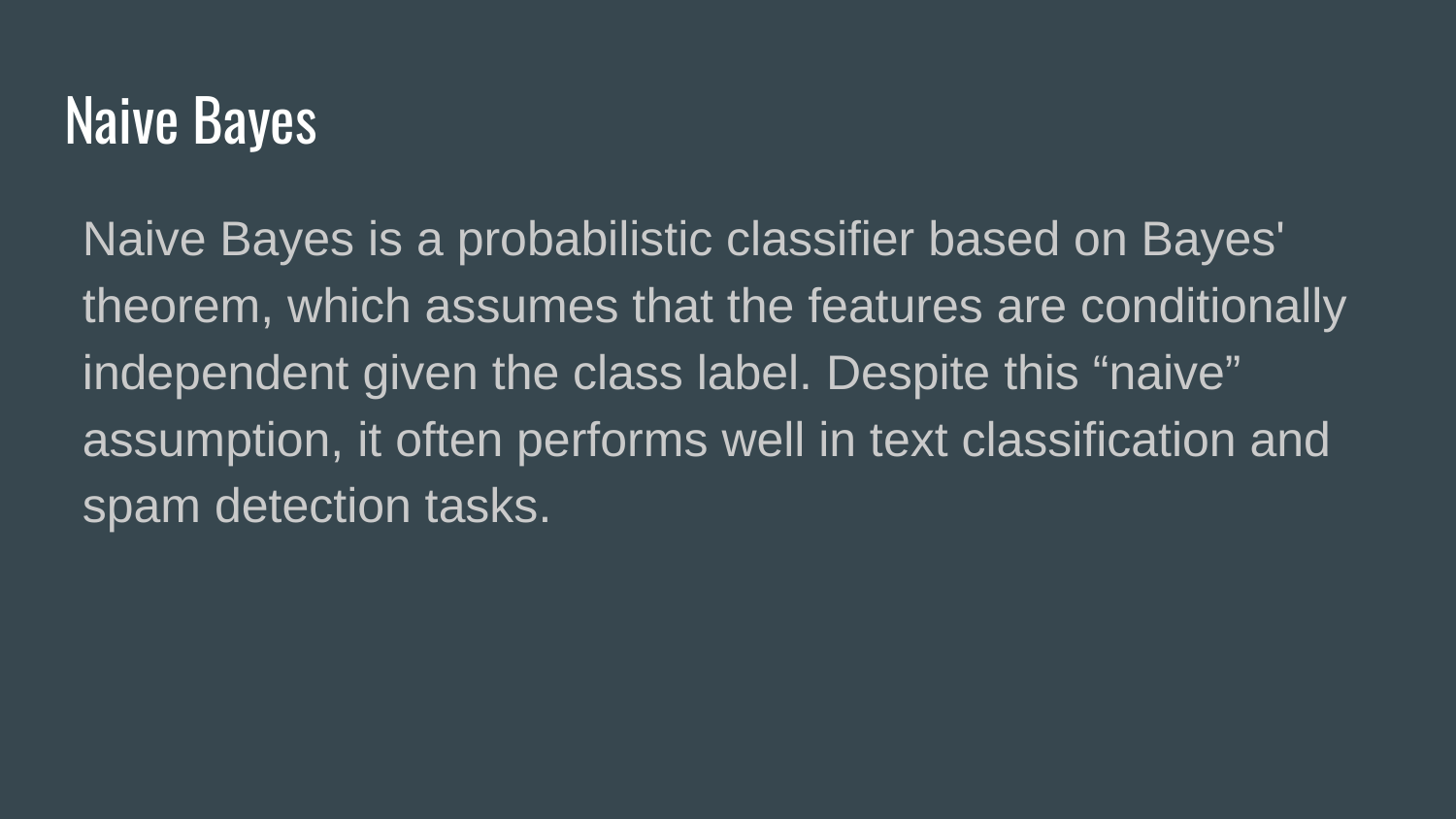

# Naive Bayes
Naive Bayes is a probabilistic classifier based on Bayes' theorem, which assumes that the features are conditionally independent given the class label. Despite this “naive” assumption, it often performs well in text classification and spam detection tasks.